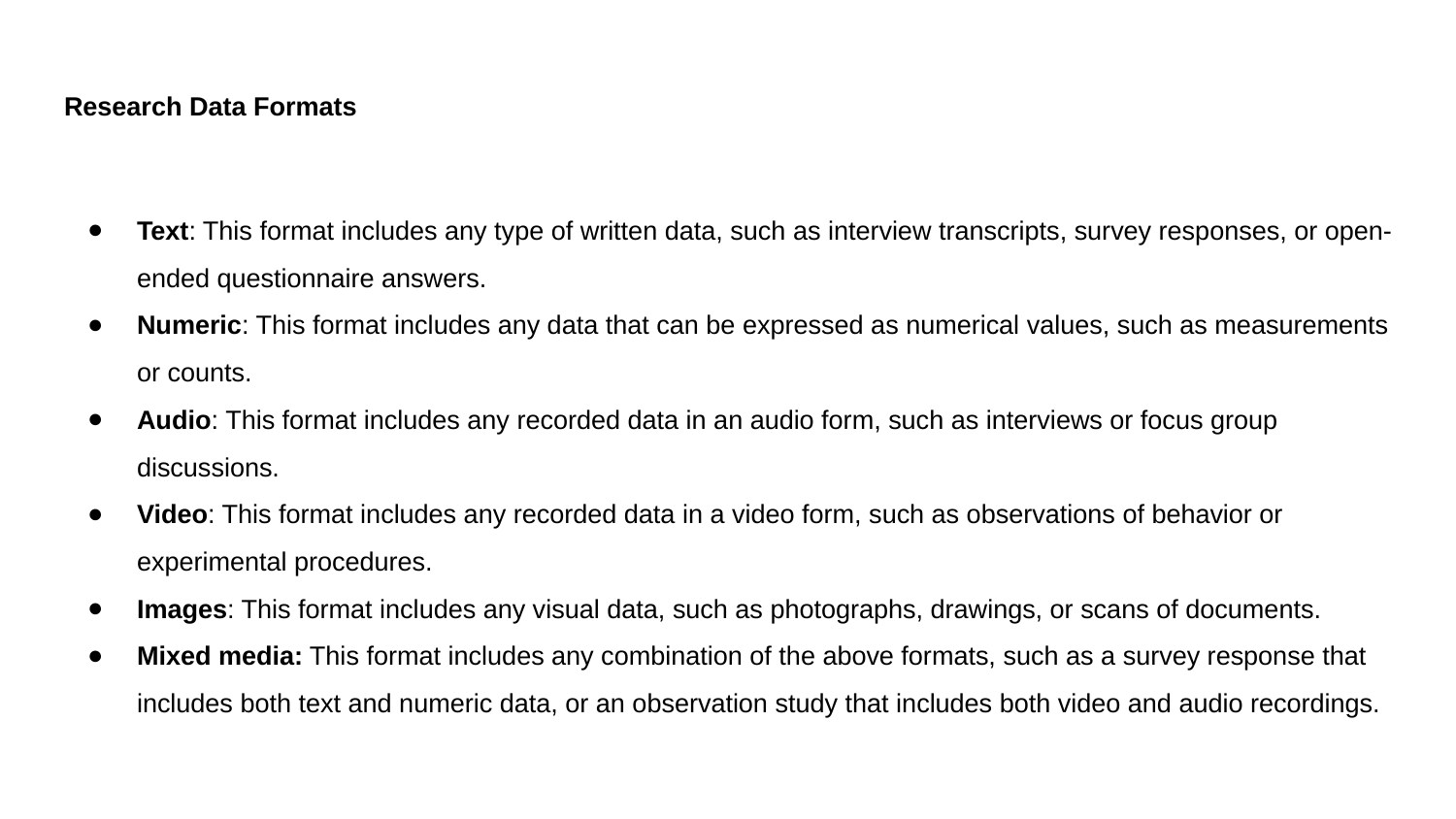

# Research Data Formats
Text: This format includes any type of written data, such as interview transcripts, survey responses, or open-ended questionnaire answers.
Numeric: This format includes any data that can be expressed as numerical values, such as measurements or counts.
Audio: This format includes any recorded data in an audio form, such as interviews or focus group discussions.
Video: This format includes any recorded data in a video form, such as observations of behavior or experimental procedures.
Images: This format includes any visual data, such as photographs, drawings, or scans of documents.
Mixed media: This format includes any combination of the above formats, such as a survey response that includes both text and numeric data, or an observation study that includes both video and audio recordings.